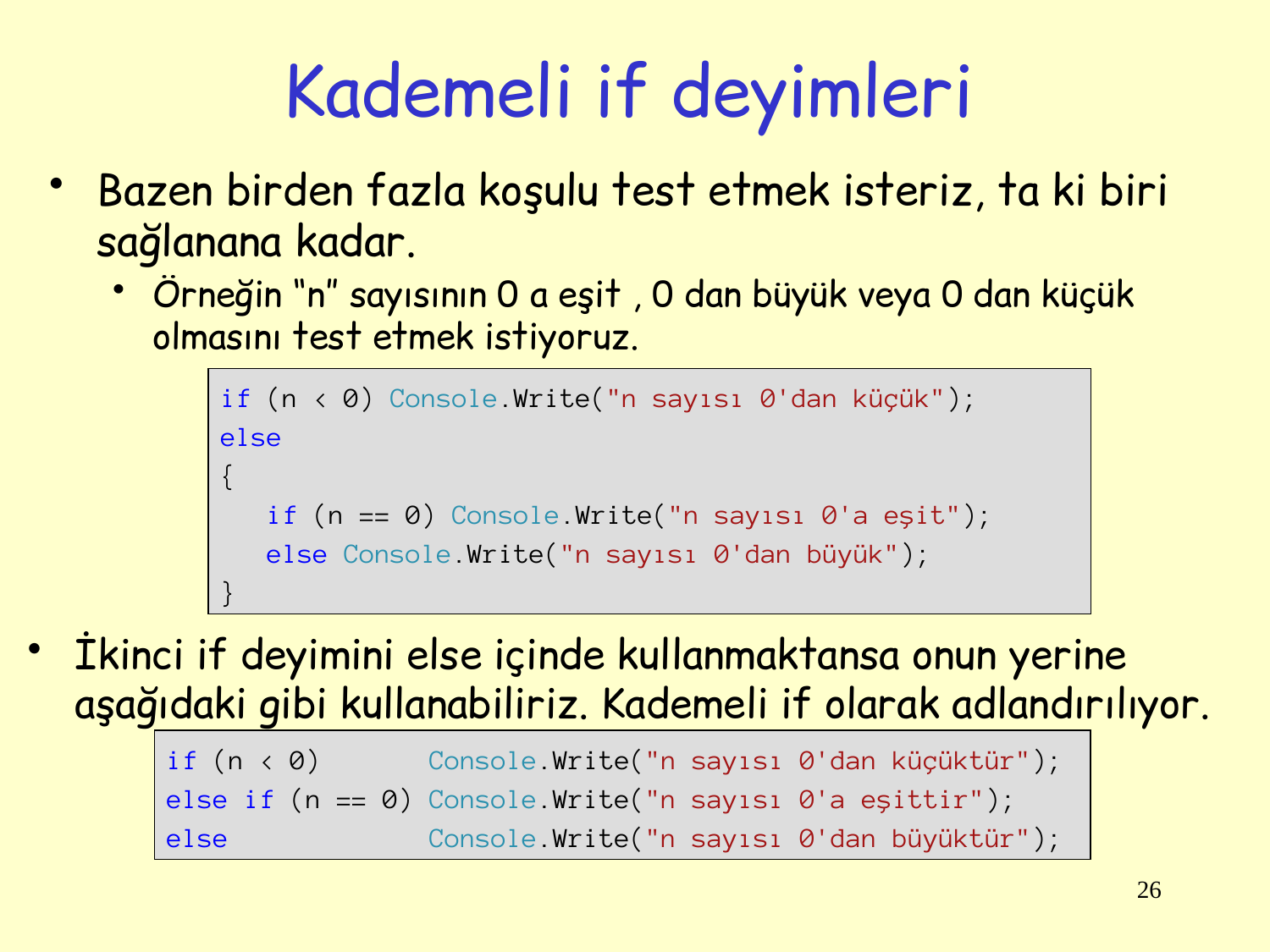

# Kademeli if deyimleri
Bazen birden fazla koşulu test etmek isteriz, ta ki biri sağlanana kadar.
Örneğin “n” sayısının 0 a eşit , 0 dan büyük veya 0 dan küçük olmasını test etmek istiyoruz.
if (n < 0) Console.Write("n sayısı 0'dan küçük");
else
{
   if (n == 0) Console.Write("n sayısı 0'a eşit");
   else Console.Write("n sayısı 0'dan büyük");
}
İkinci if deyimini else içinde kullanmaktansa onun yerine aşağıdaki gibi kullanabiliriz. Kademeli if olarak adlandırılıyor.
if (n < 0)       Console.Write("n sayısı 0'dan küçüktür");
else if (n == 0) Console.Write("n sayısı 0'a eşittir");
else             Console.Write("n sayısı 0'dan büyüktür");
26